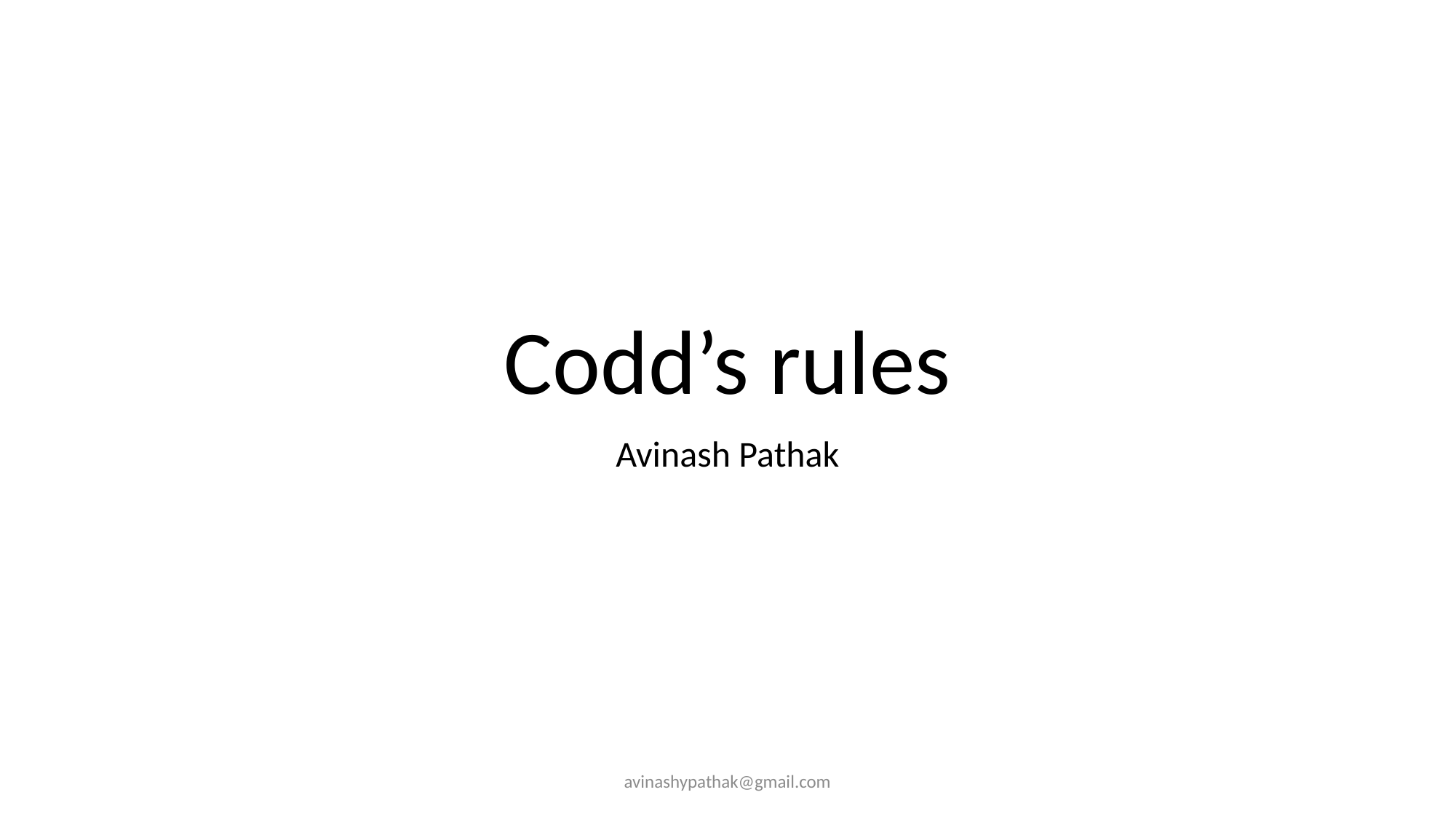

# Codd’s rules
Avinash Pathak

avinashypathak@gmail.com
1